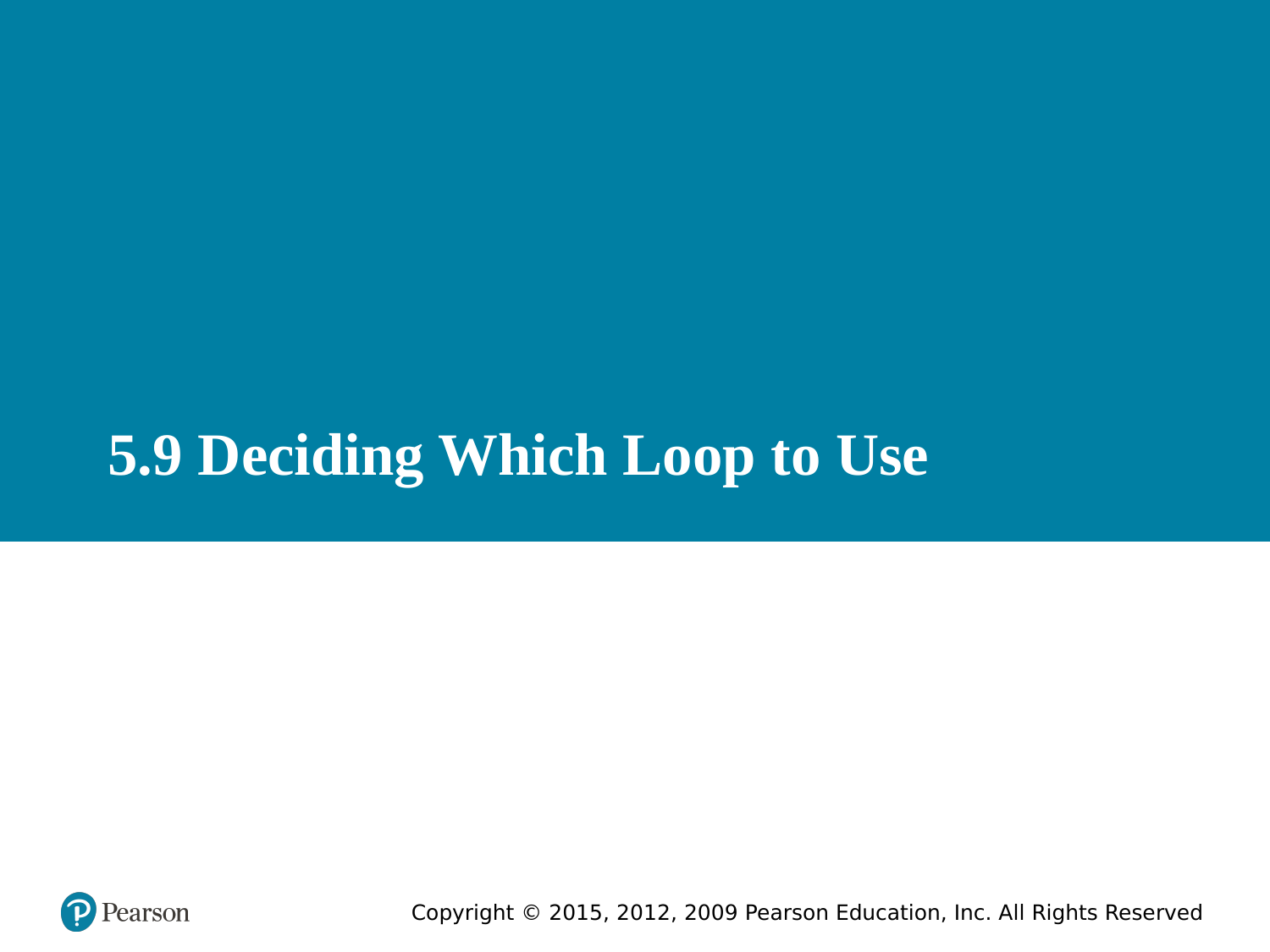

# 5.9 Deciding Which Loop to Use